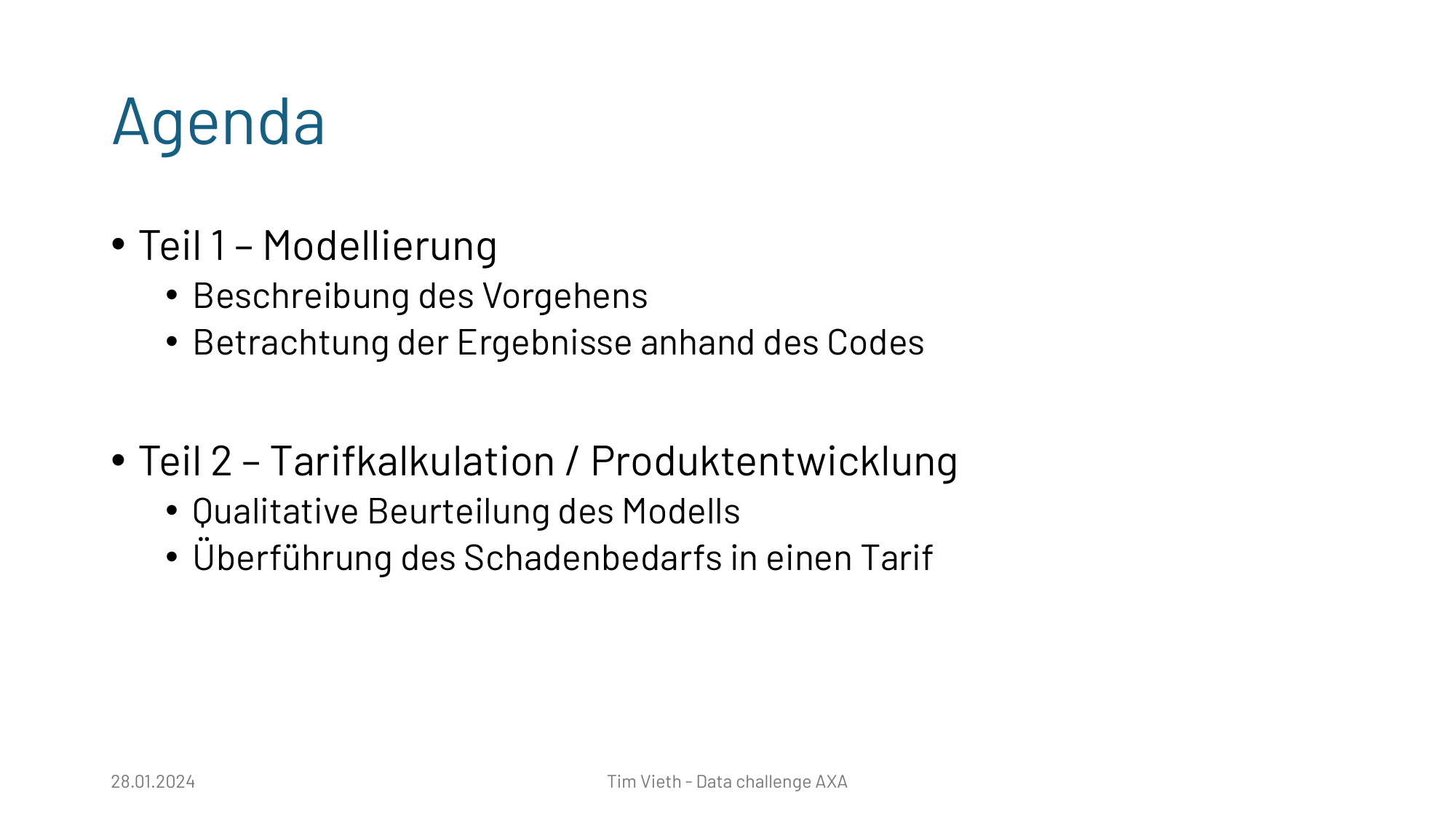

# Agenda
Teil 1 – Modellierung
Beschreibung des Vorgehens
Betrachtung der Ergebnisse anhand des Codes

Teil 2 – Tarifkalkulation / Produktentwicklung
Qualitative Beurteilung des Modells
Überführung des Schadenbedarfs in einen Tarif
28.01.2024
Tim Vieth - Data challenge AXA